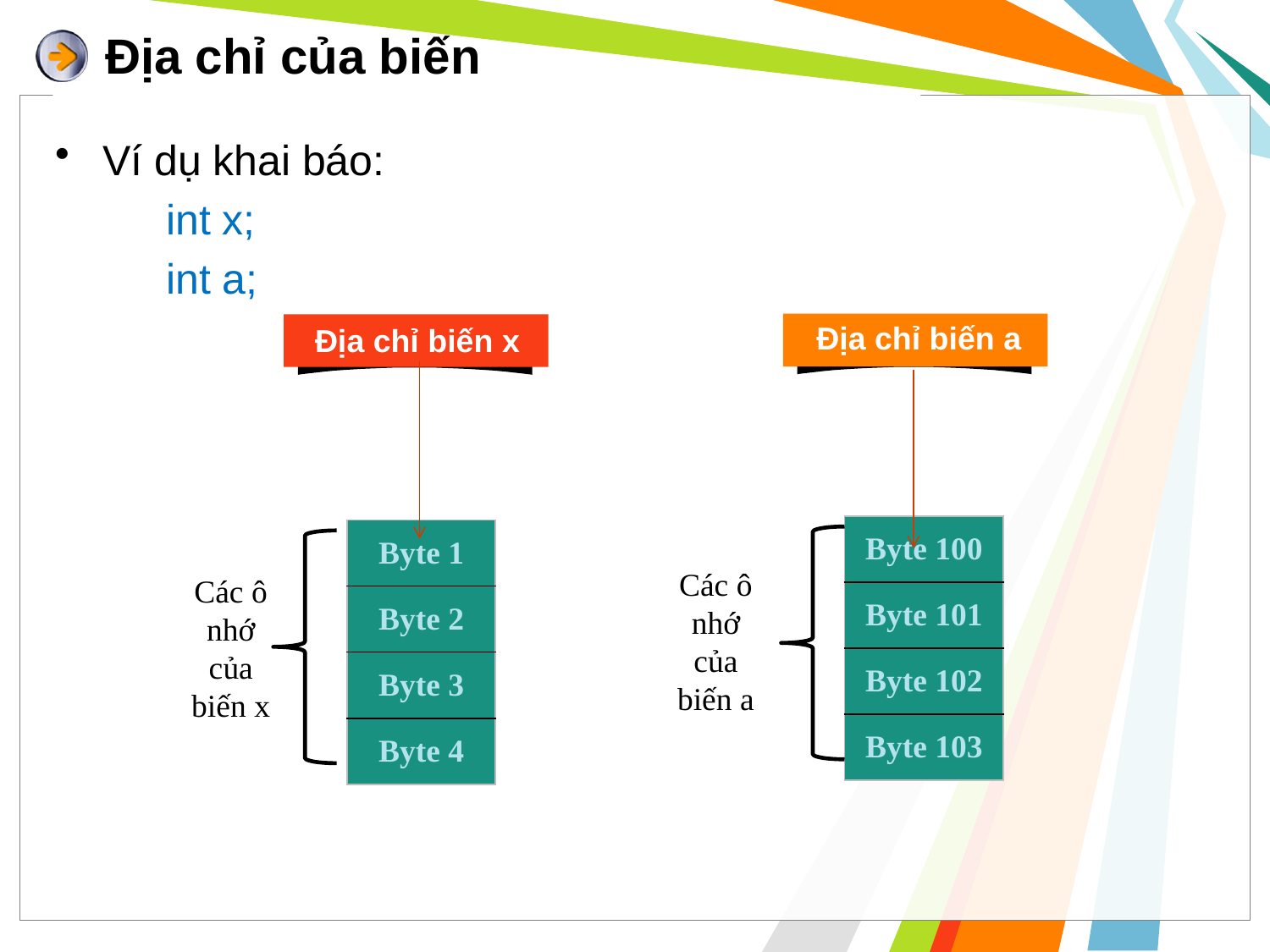

# Địa chỉ của biến
Ví dụ khai báo:
int x;
int a;
Địa chỉ biến a

Địa chỉ biến x
| Byte 100 |
| --- |
| Byte 101 |
| Byte 102 |
| Byte 103 |
| Byte 1 |
| --- |
| Byte 2 |
| Byte 3 |
| Byte 4 |

Các ô nhớ của biến a
Các ô nhớ của biến x